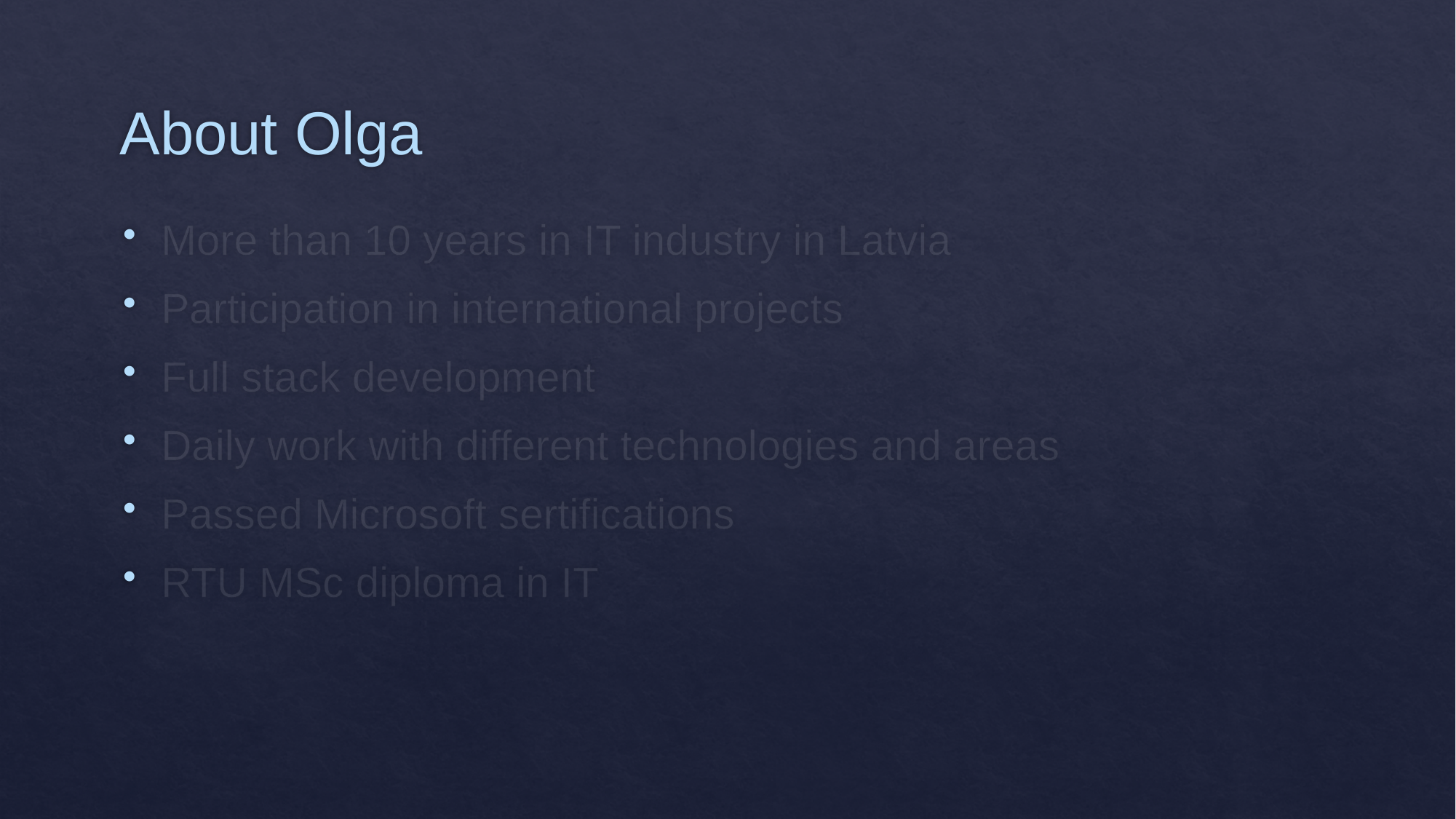

# About Olga
More than 10 years in IT industry in Latvia
Participation in international projects
Full stack development
Daily work with different technologies and areas
Passed Microsoft sertifications
RTU MSc diploma in IT